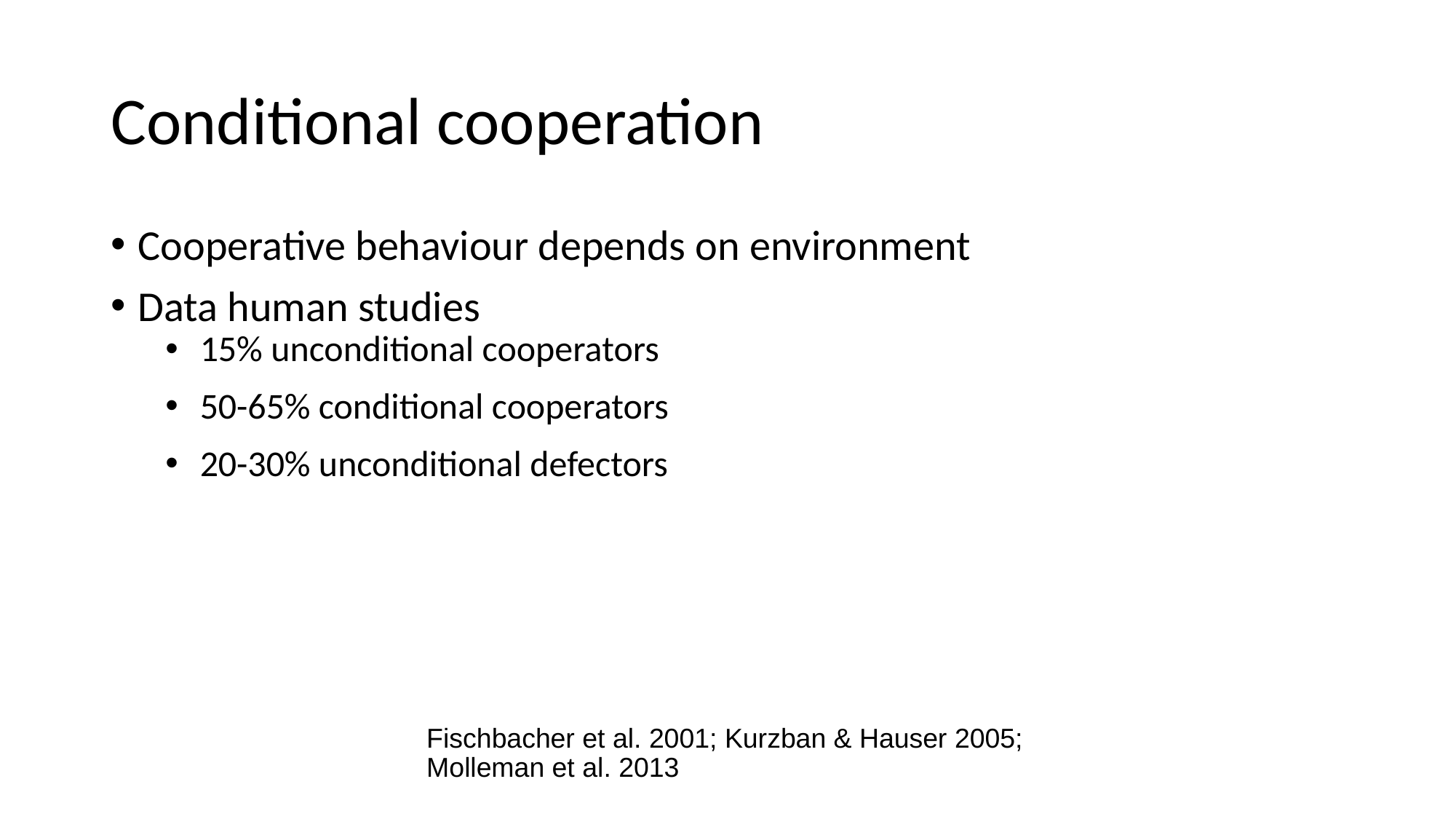

# Conditional cooperation
Cooperative behaviour depends on environment
Data human studies
15% unconditional cooperators
50-65% conditional cooperators
20-30% unconditional defectors

Fischbacher et al. 2001; Kurzban & Hauser 2005;
Molleman et al. 2013